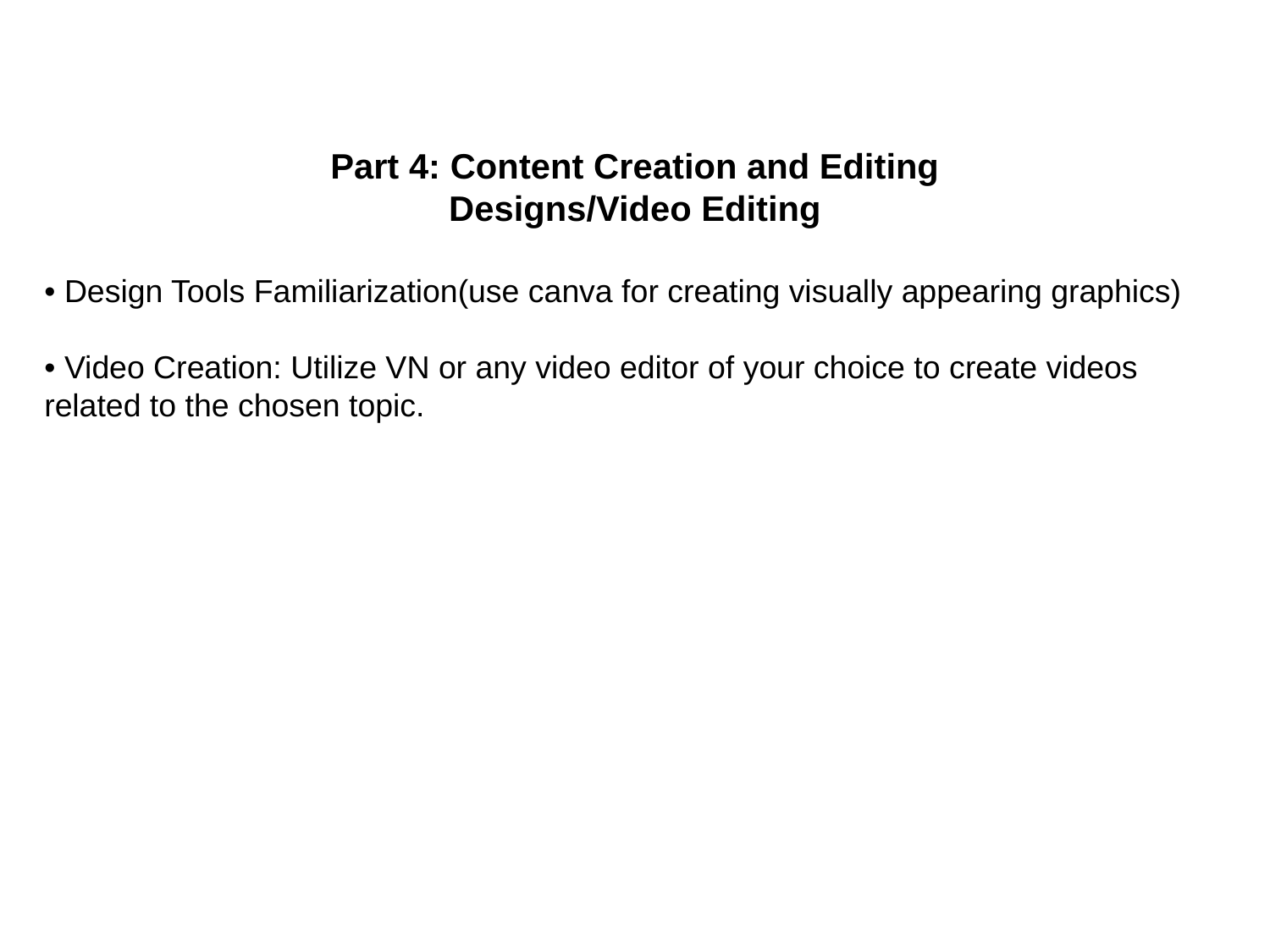

Part 4: Content Creation and Editing
 Designs/Video Editing

• Design Tools Familiarization(use canva for creating visually appearing graphics)

• Video Creation: Utilize VN or any video editor of your choice to create videos   related to the chosen topic.